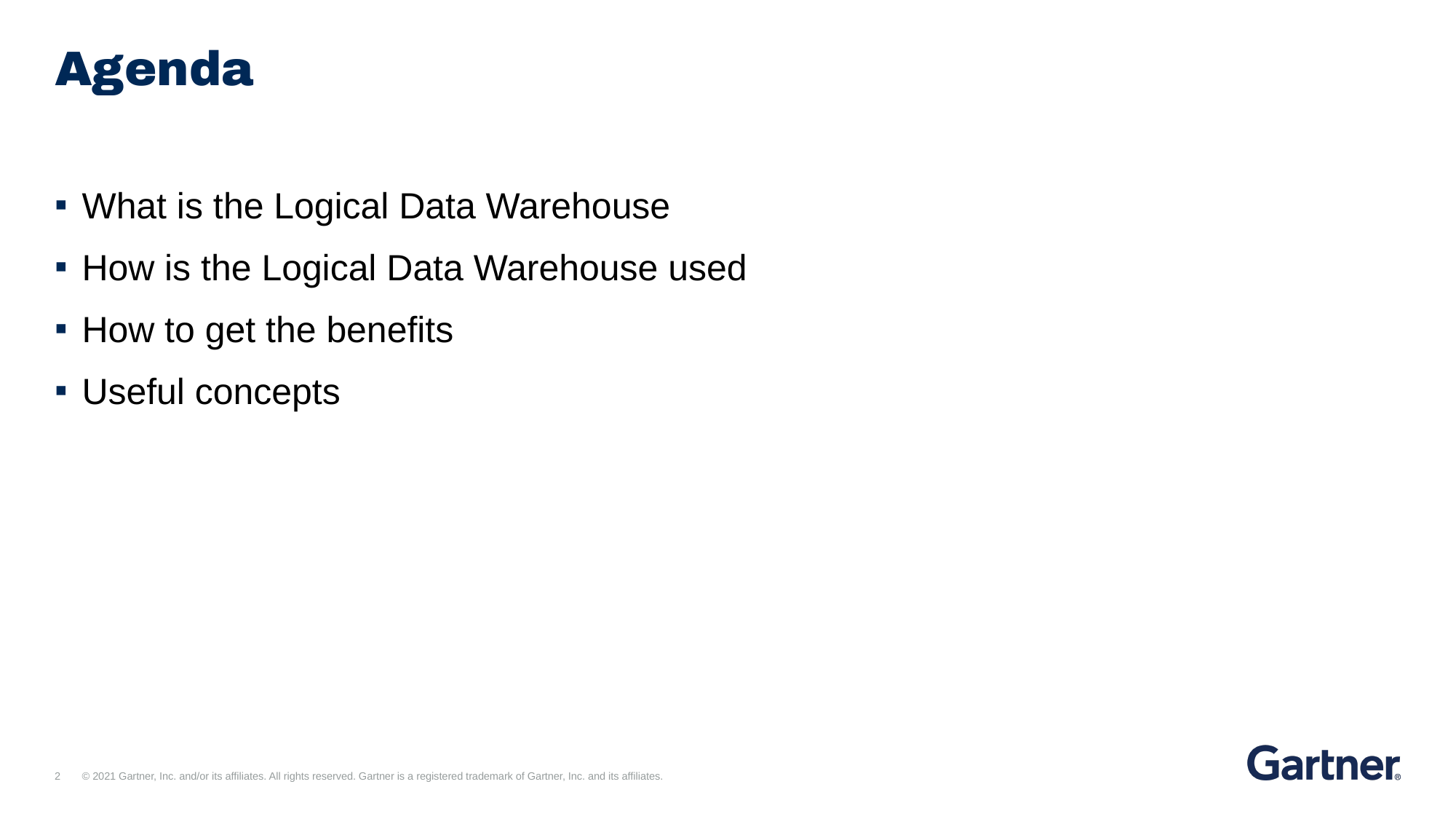

# Agenda
What is the Logical Data Warehouse
How is the Logical Data Warehouse used
How to get the benefits
Useful concepts